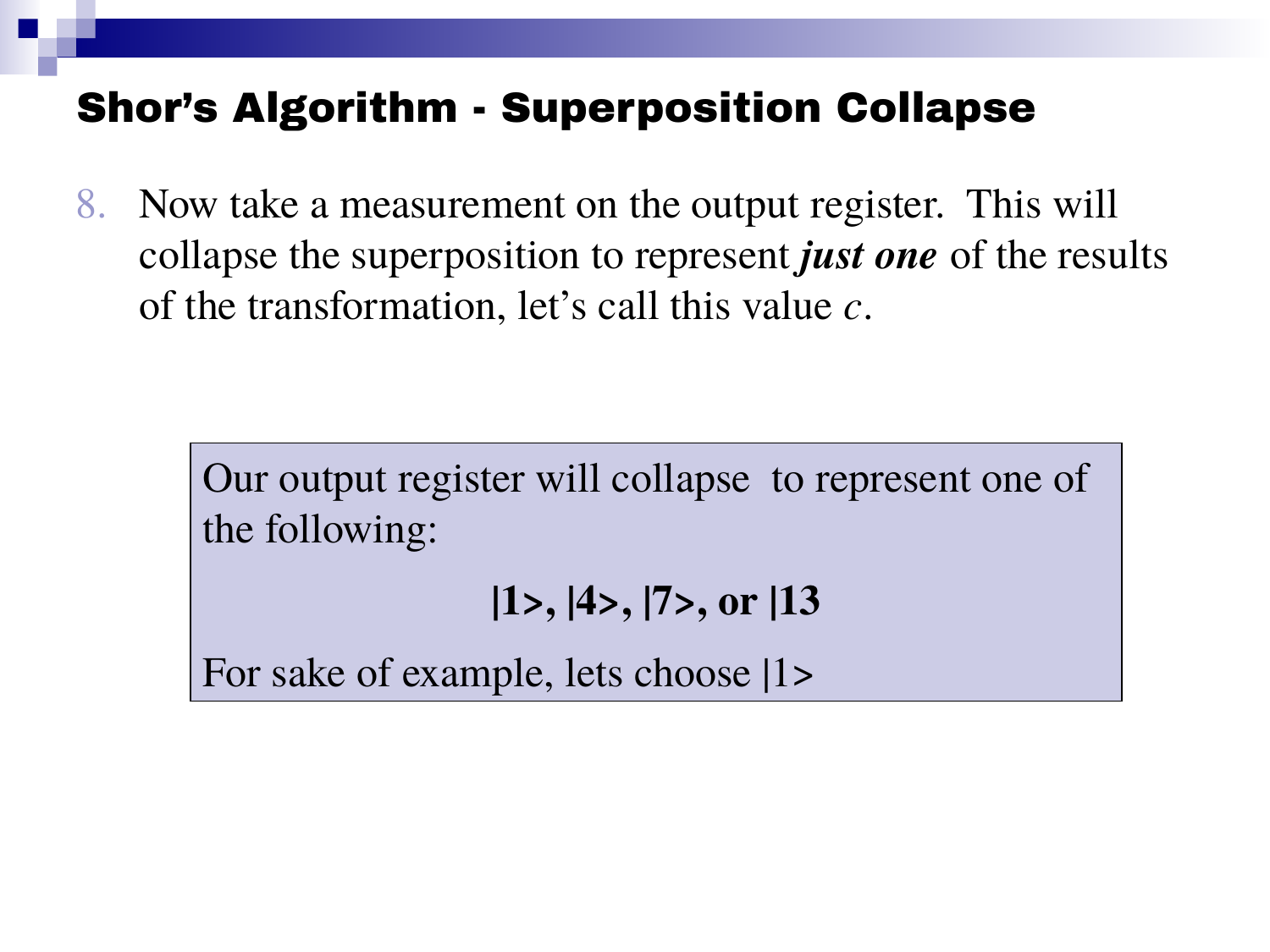

# Shor’s Algorithm - Superposition Collapse
Now take a measurement on the output register.  This will collapse the superposition to represent just one of the results of the transformation, let’s call this value c.
Our output register will collapse  to represent one of the following:
|1>, |4>, |7>, or |13
For sake of example, lets choose |1>